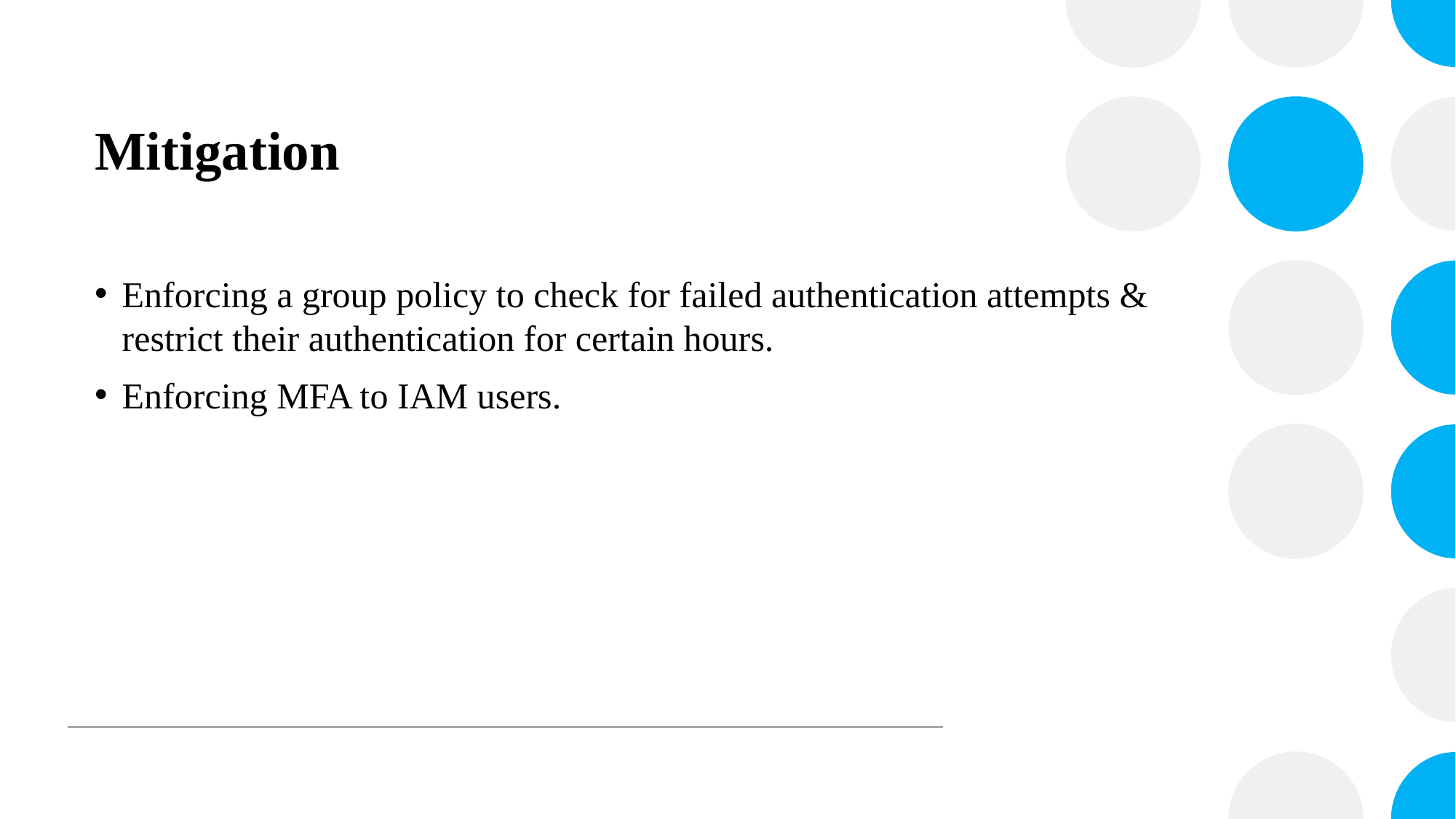

# Mitigation

Enforcing a group policy to check for failed authentication attempts & restrict their authentication for certain hours.
Enforcing MFA to IAM users.